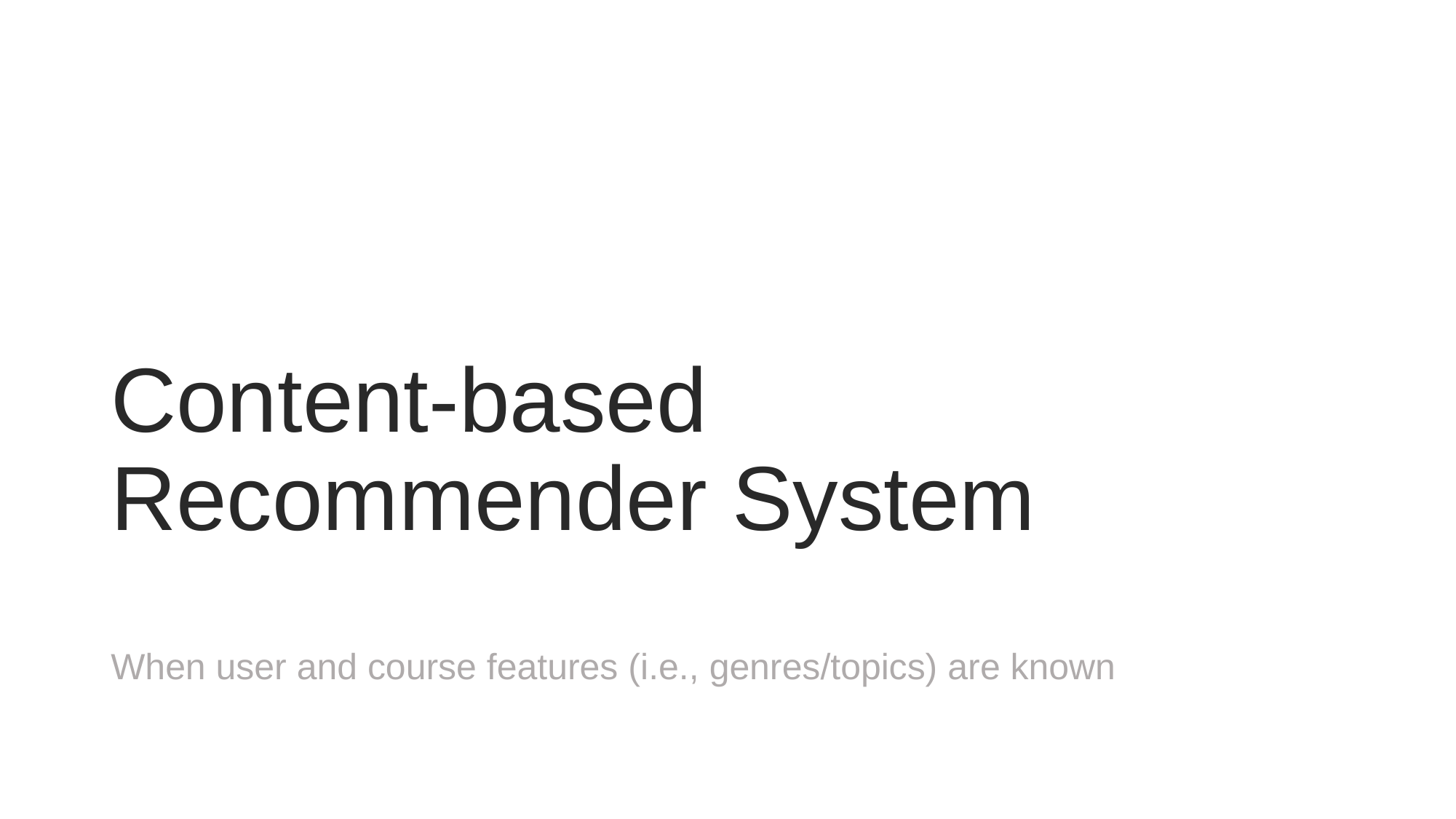

# Content-based Recommender System When user and course features (i.e., genres/topics) are known